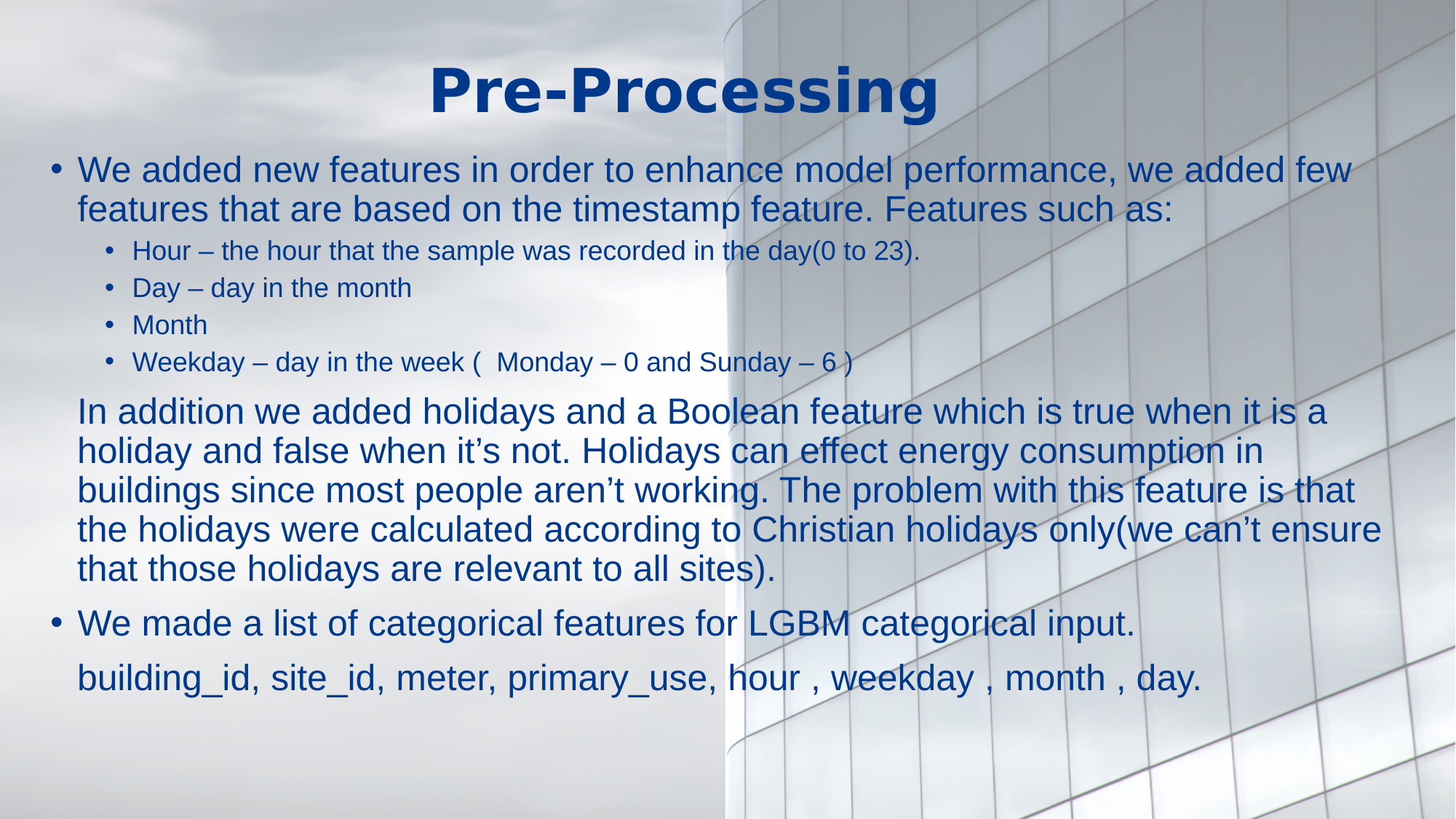

# Pre-Processing
We added new features in order to enhance model performance, we added few features that are based on the timestamp feature. Features such as:
Hour – the hour that the sample was recorded in the day(0 to 23).
Day – day in the month
Month
Weekday – day in the week (  Monday – 0 and Sunday – 6 )
In addition we added holidays and a Boolean feature which is true when it is a holiday and false when it’s not. Holidays can effect energy consumption in buildings since most people aren’t working. The problem with this feature is that the holidays were calculated according to Christian holidays only(we can’t ensure that those holidays are relevant to all sites).
We made a list of categorical features for LGBM categorical input.
building_id, site_id, meter, primary_use, hour , weekday , month , day.